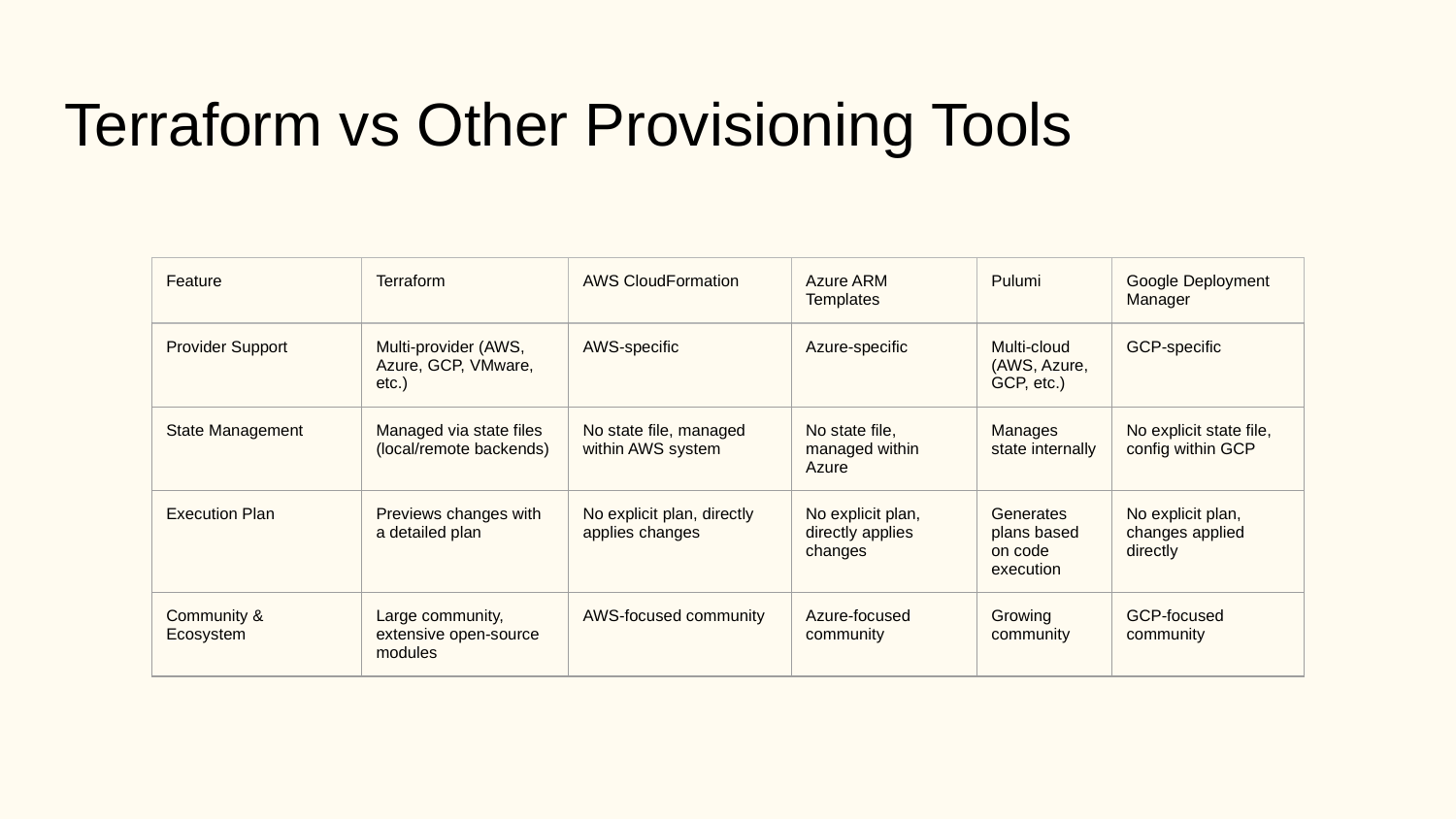

|  |
| --- |
|  |
| --- |
# Terraform vs Other Provisioning Tools

|  |
| --- |
|  |
| --- |
| Feature | Terraform | AWS CloudFormation | Azure ARM Templates | Pulumi | Google Deployment Manager |
| --- | --- | --- | --- | --- | --- |
| Provider Support | Multi-provider (AWS, Azure, GCP, VMware, etc.) | AWS-specific | Azure-specific | Multi-cloud (AWS, Azure, GCP, etc.) | GCP-specific |
| State Management | Managed via state files (local/remote backends) | No state file, managed within AWS system | No state file, managed within Azure | Manages state internally | No explicit state file, config within GCP |
| Execution Plan | Previews changes with a detailed plan | No explicit plan, directly applies changes | No explicit plan, directly applies changes | Generates plans based on code execution | No explicit plan, changes applied directly |
| Community & Ecosystem | Large community, extensive open-source modules | AWS-focused community | Azure-focused community | Growing community | GCP-focused community |